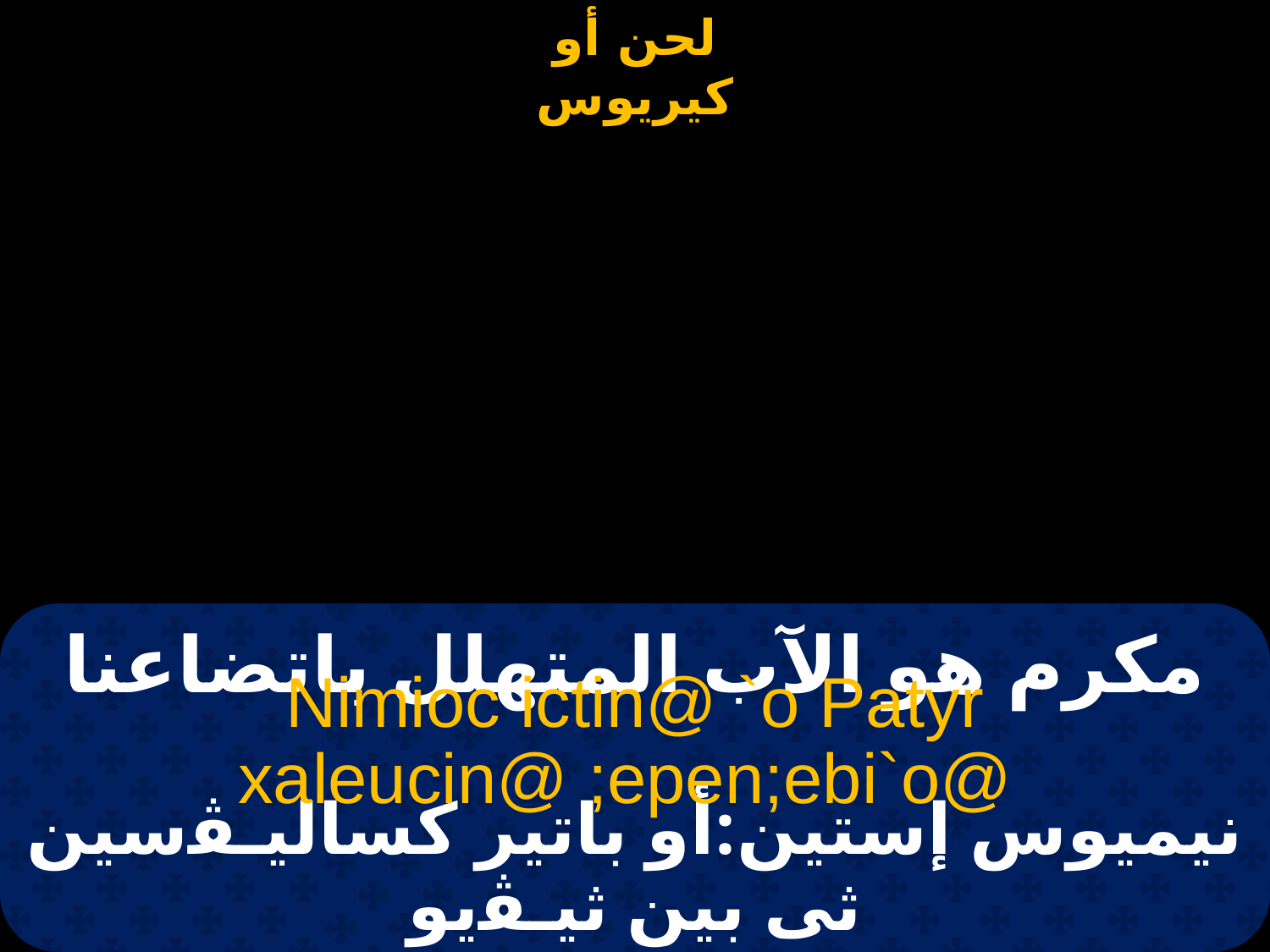

|  |  |  |
| --- | --- | --- |
# مكرم هو الآب المتهلل باتضاعنا
Nimioc ictin@ `o Patyr xaleucin@ ;epen;ebi`o@
نيميوس إستين:أو باتير كساليـﭭسين ثى بين ثيـﭭيو